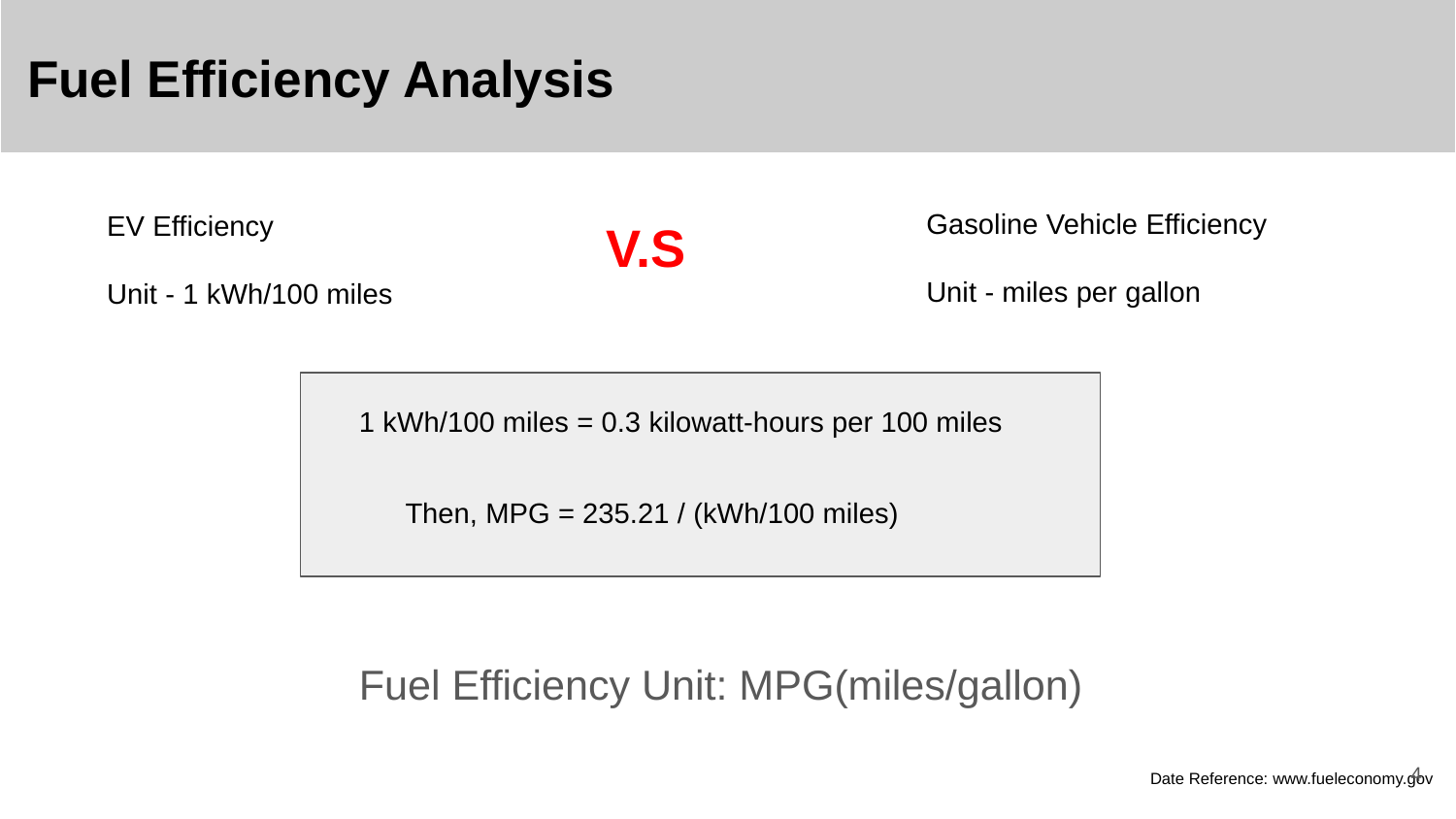

# Fuel Efficiency Analysis

Gasoline Vehicle Efficiency

Unit - miles per gallon

EV Efficiency

Unit - 1 kWh/100 miles

V.S

1 kWh/100 miles = 0.3 kilowatt-hours per 100 miles
Then, MPG = 235.21 / (kWh/100 miles)
Fuel Efficiency Unit: MPG(miles/gallon)

4
Date Reference: www.fueleconomy.gov